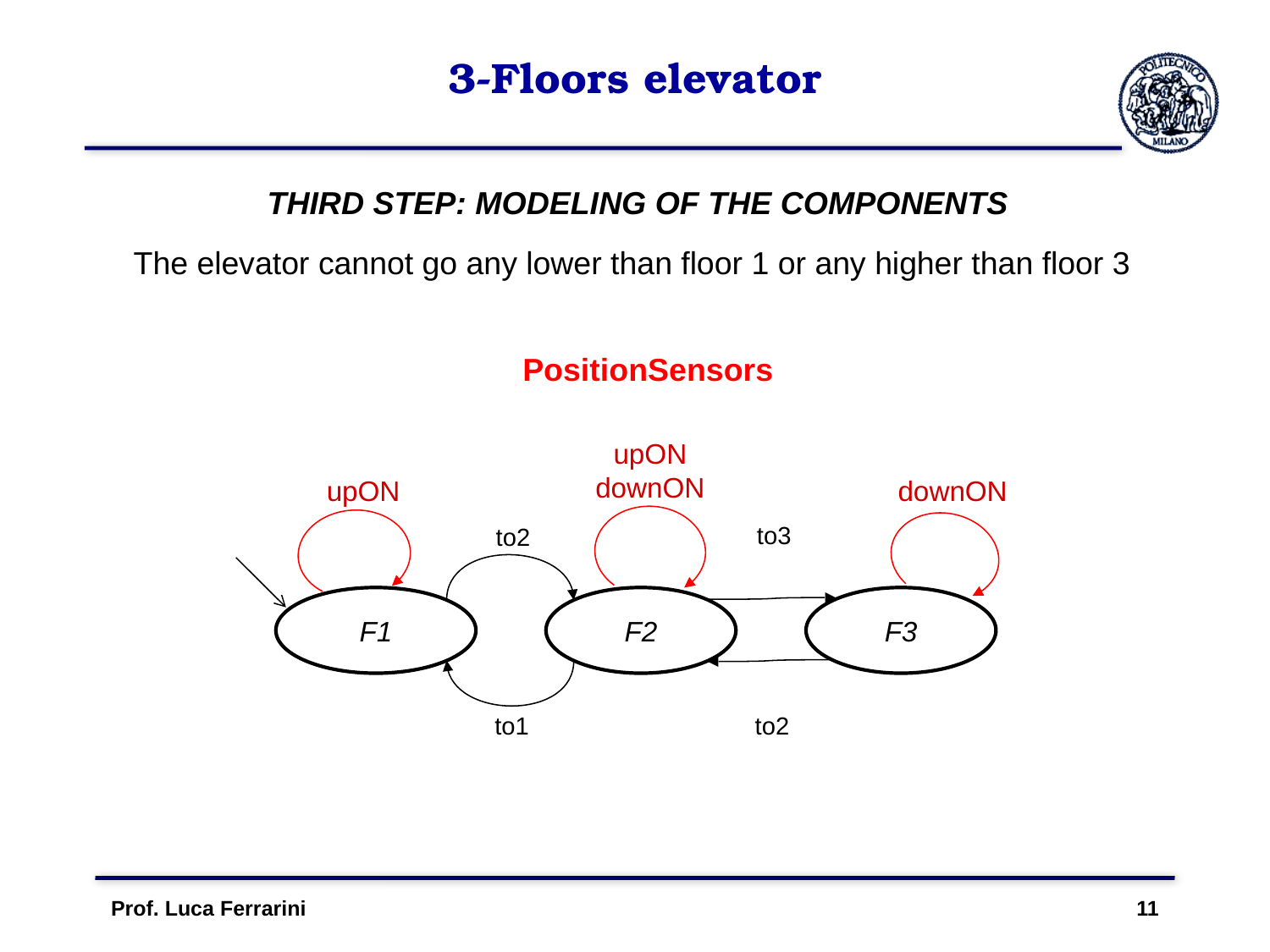

# 3-Floors elevator
THIRD STEP: MODELING OF THE COMPONENTS
The elevator cannot go any lower than floor 1 or any higher than floor 3
PositionSensors
upON
downON
upON
downON

to3
to2
F1
F2
F3
to1
to2
Prof. Luca Ferrarini                                                                                                                                            11